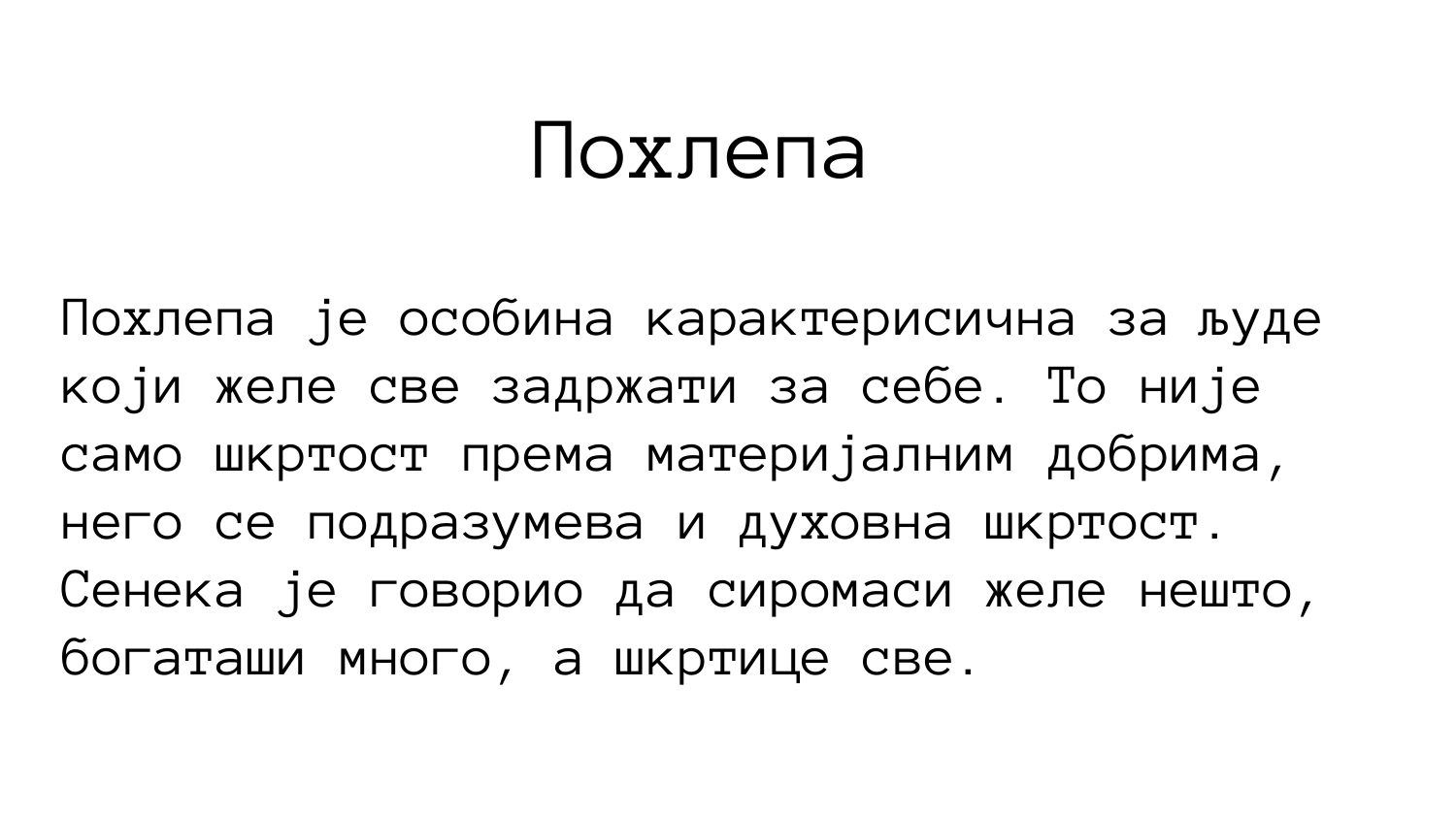

# Похлепа
Похлепа је особина карактерисична за људе који желе све задржати за себе. То није само шкртост према материјалним добрима, него се подразумева и духовна шкртост. Сенека је говорио да сиромаси желе нешто, богаташи много, а шкртице све.